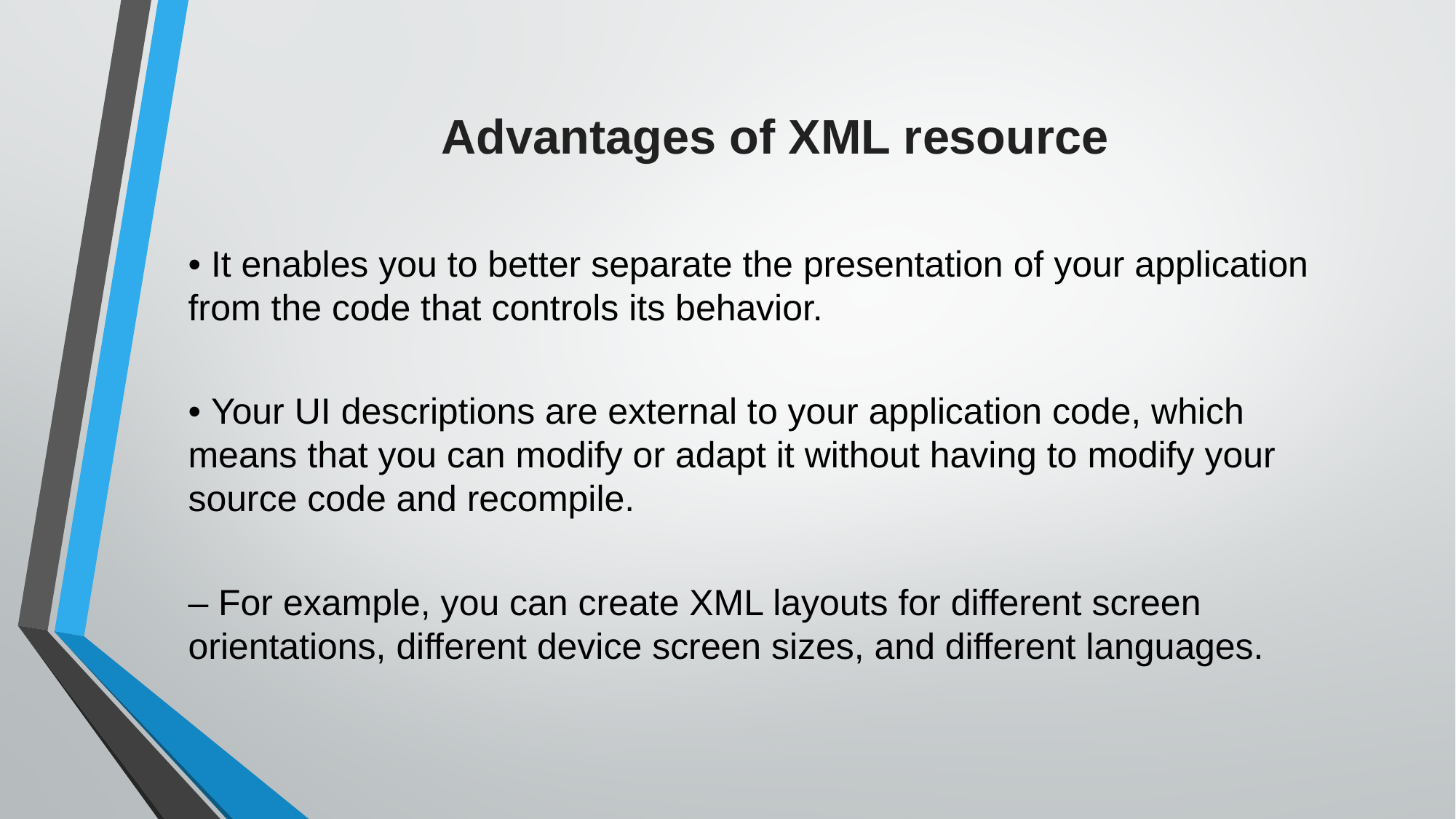

# Advantages of XML resource
• It enables you to better separate the presentation of your application from the code that controls its behavior.
• Your UI descriptions are external to your application code, which means that you can modify or adapt it without having to modify your source code and recompile.
– For example, you can create XML layouts for different screen orientations, different device screen sizes, and different languages.